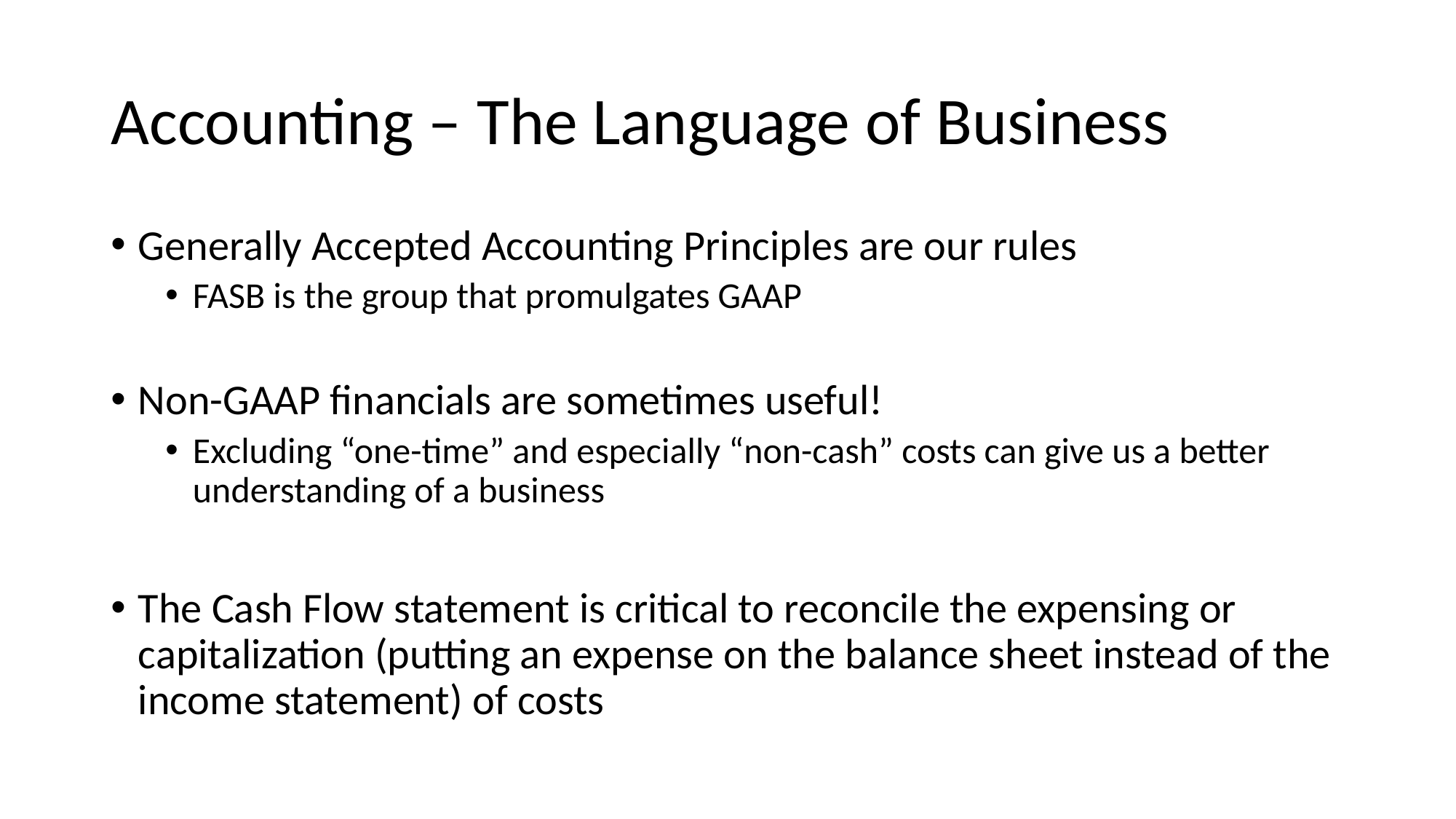

# Accounting – The Language of Business
Generally Accepted Accounting Principles are our rules
FASB is the group that promulgates GAAP

Non-GAAP financials are sometimes useful!
Excluding “one-time” and especially “non-cash” costs can give us a better understanding of a business

The Cash Flow statement is critical to reconcile the expensing or capitalization (putting an expense on the balance sheet instead of the income statement) of costs